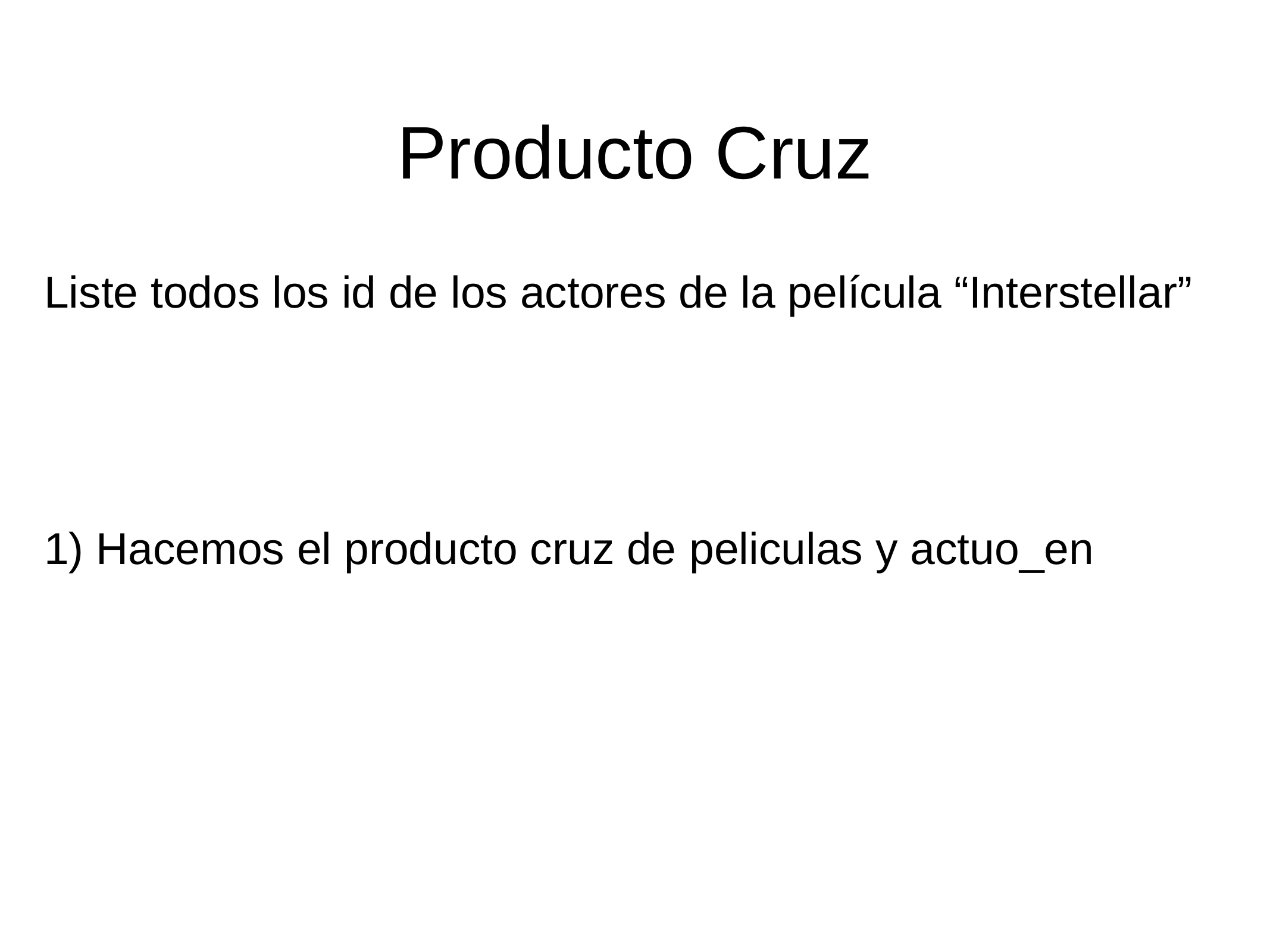

Producto Cruz
Liste todos los id de los actores de la película “Interstellar”
1) Hacemos el producto cruz de peliculas y actuo_en